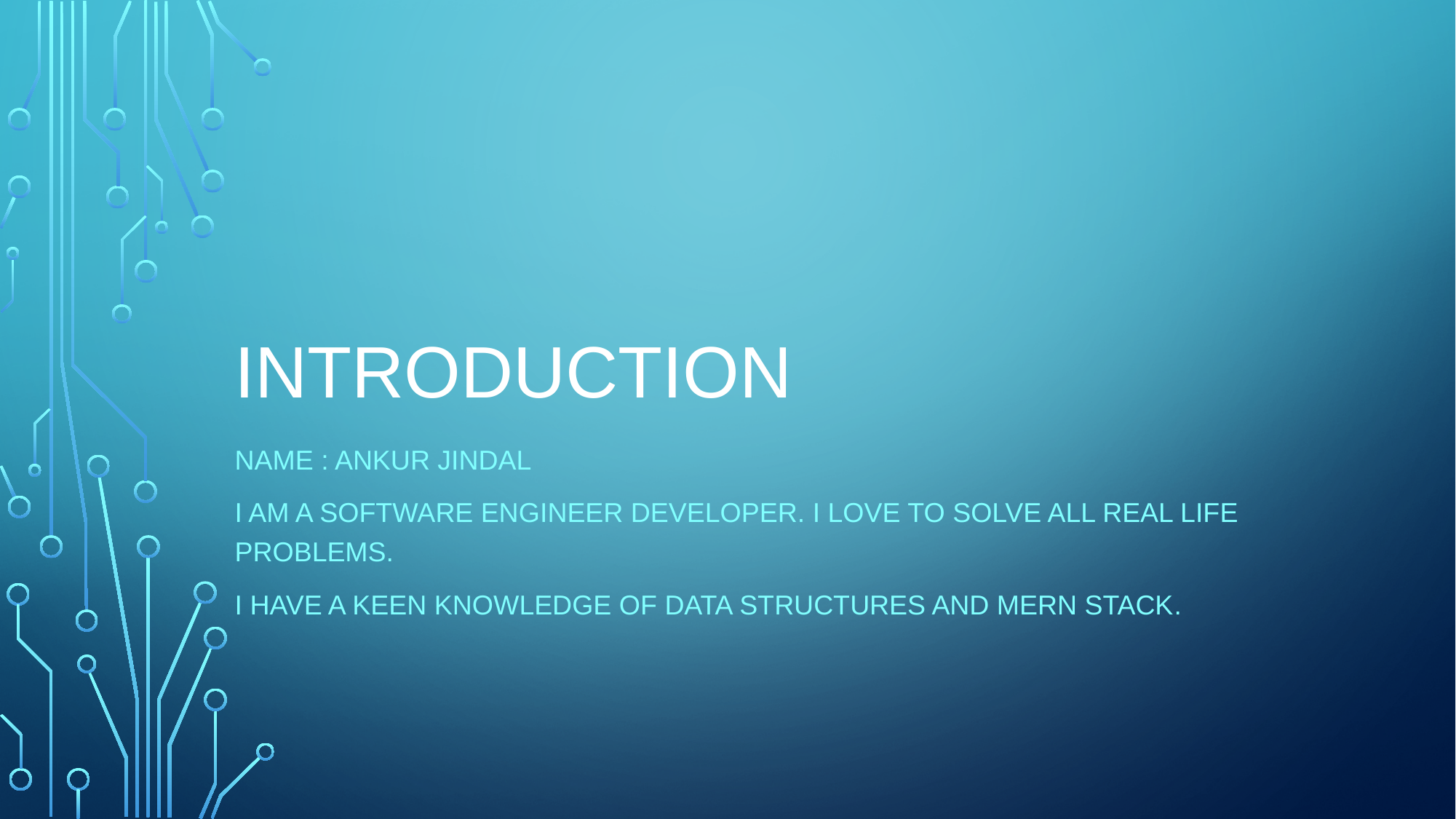

# InTRODUCTION
Name : Ankur jindal
I am a software engineer developer. I love to solve all real life problems.
I have a keen knowledge of data structures and mern stack.